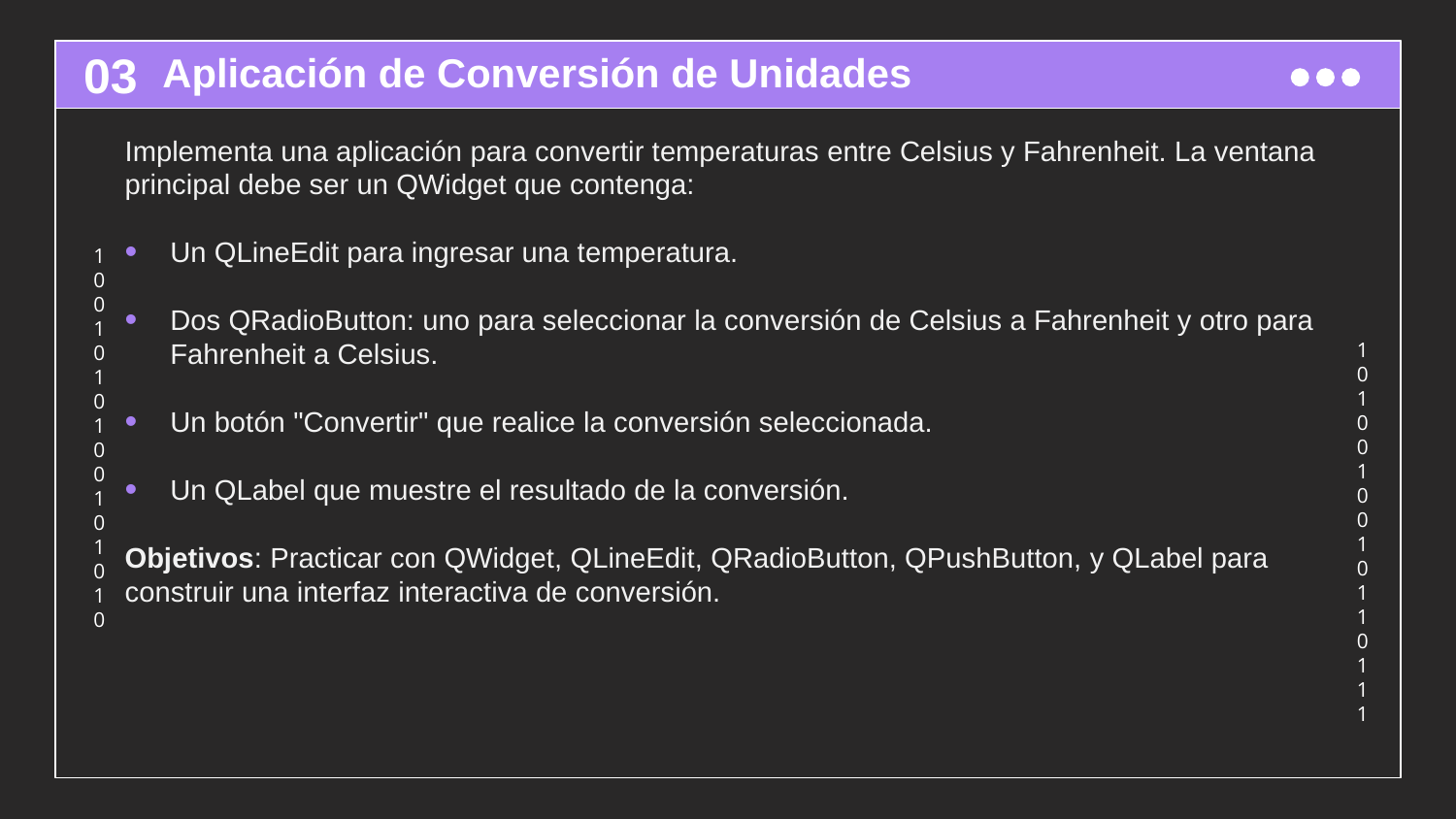

# Aplicación de Conversión de Unidades
03
Implementa una aplicación para convertir temperaturas entre Celsius y Fahrenheit. La ventana principal debe ser un QWidget que contenga:

Un QLineEdit para ingresar una temperatura.

Dos QRadioButton: uno para seleccionar la conversión de Celsius a Fahrenheit y otro para Fahrenheit a Celsius.

Un botón "Convertir" que realice la conversión seleccionada.

Un QLabel que muestre el resultado de la conversión.

Objetivos: Practicar con QWidget, QLineEdit, QRadioButton, QPushButton, y QLabel para construir una interfaz interactiva de conversión.